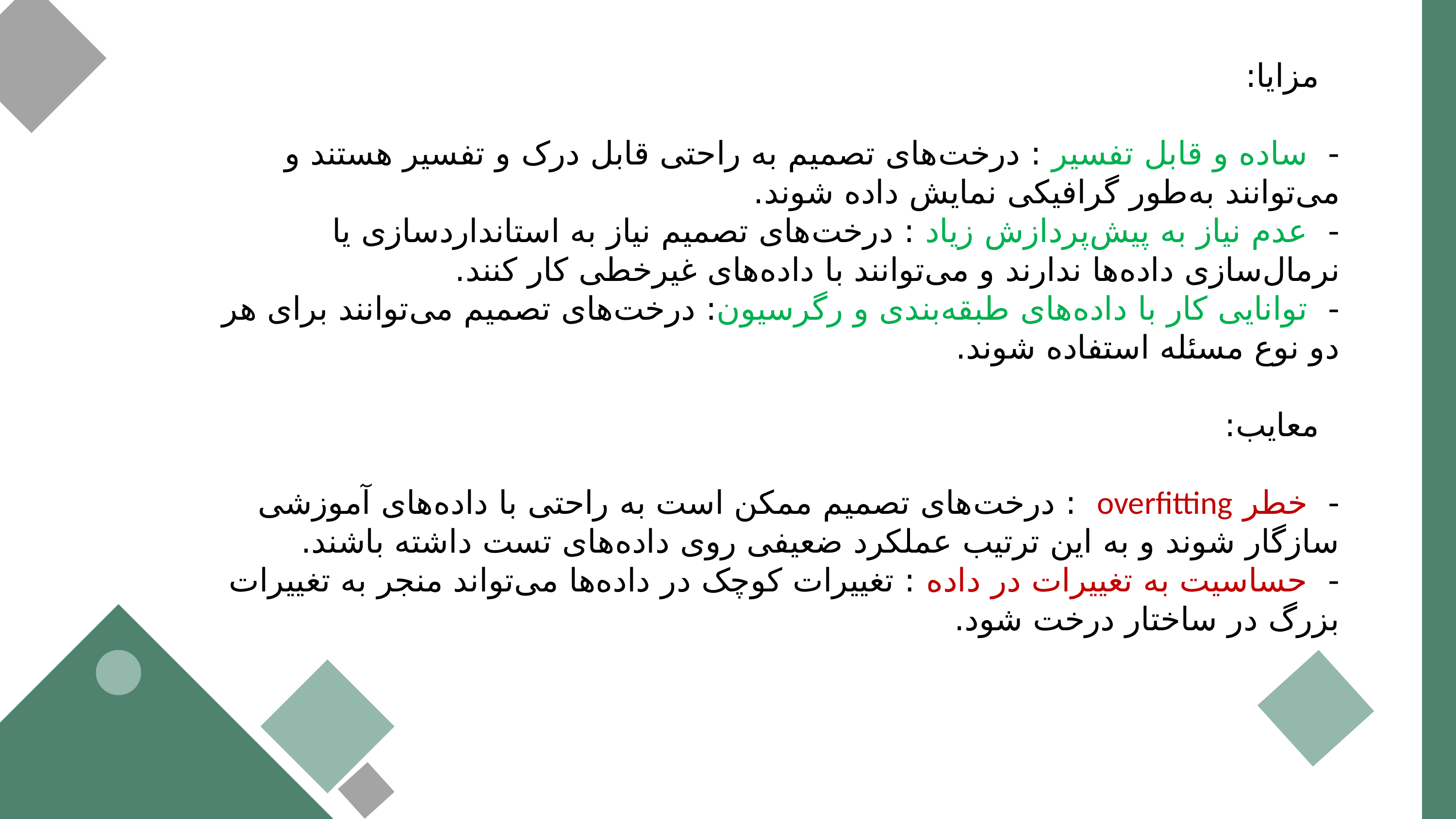

مزایا:

-  ساده و قابل تفسیر : درخت‌های تصمیم به راحتی قابل درک و تفسیر هستند و می‌توانند به‌طور گرافیکی نمایش داده شوند.
-  عدم نیاز به پیش‌پردازش زیاد : درخت‌های تصمیم نیاز به استانداردسازی یا نرمال‌سازی داده‌ها ندارند و می‌توانند با داده‌های غیرخطی کار کنند.
-  توانایی کار با داده‌های طبقه‌بندی و رگرسیون: درخت‌های تصمیم می‌توانند برای هر دو نوع مسئله استفاده شوند.

  معایب:

-  خطر overfitting  : درخت‌های تصمیم ممکن است به راحتی با داده‌های آموزشی سازگار شوند و به این ترتیب عملکرد ضعیفی روی داده‌های تست داشته باشند.
-  حساسیت به تغییرات در داده : تغییرات کوچک در داده‌ها می‌تواند منجر به تغییرات بزرگ در ساختار درخت شود.